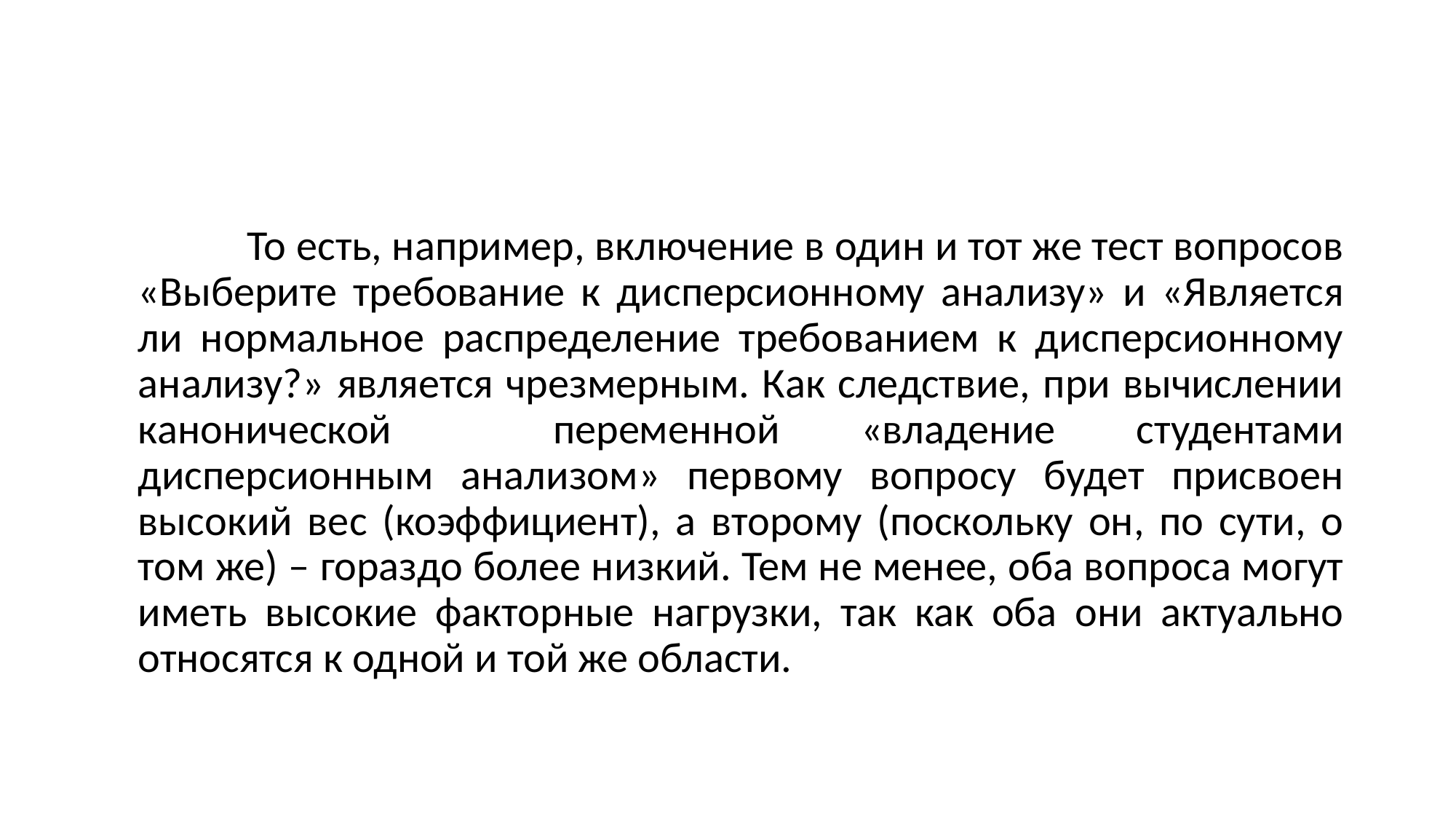

#
		То есть, например, включение в один и тот же тест вопросов «Выберите требование к дисперсионному анализу» и «Является ли нормальное распределение требованием к дисперсионному анализу?» является чрезмерным. Как следствие, при вычислении канонической  переменной «владение студентами дисперсионным анализом» первому вопросу будет присвоен высокий вес (коэффициент), а второму (поскольку он, по сути, о том же) – гораздо более низкий. Тем не менее, оба вопроса могут иметь высокие факторные нагрузки, так как оба они актуально относятся к одной и той же области.